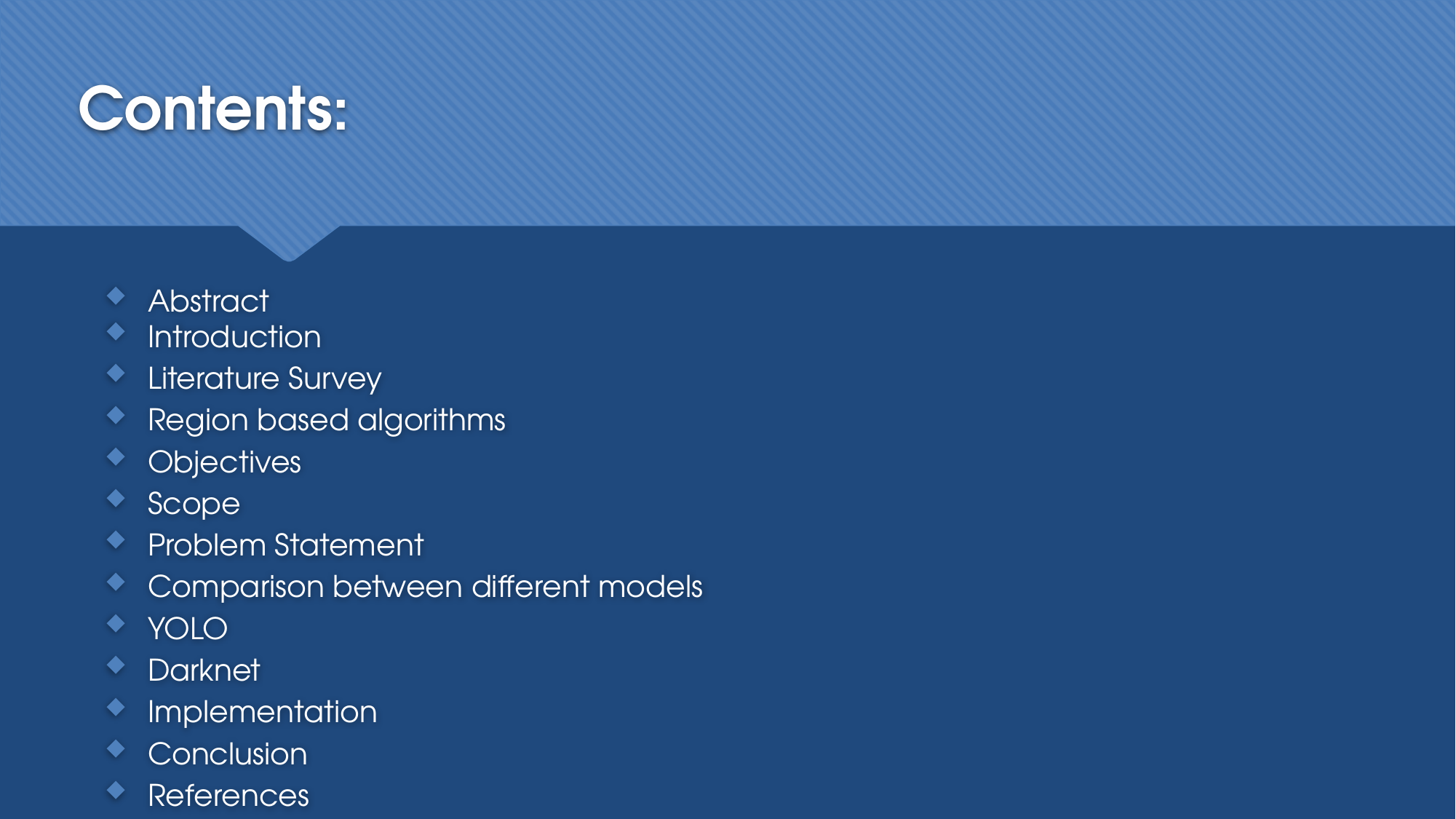

# Contents:
Abstract
Introduction
Literature Survey
Region based algorithms
Objectives
Scope
Problem Statement
Comparison between different models
YOLO
Darknet
Implementation
Conclusion
References